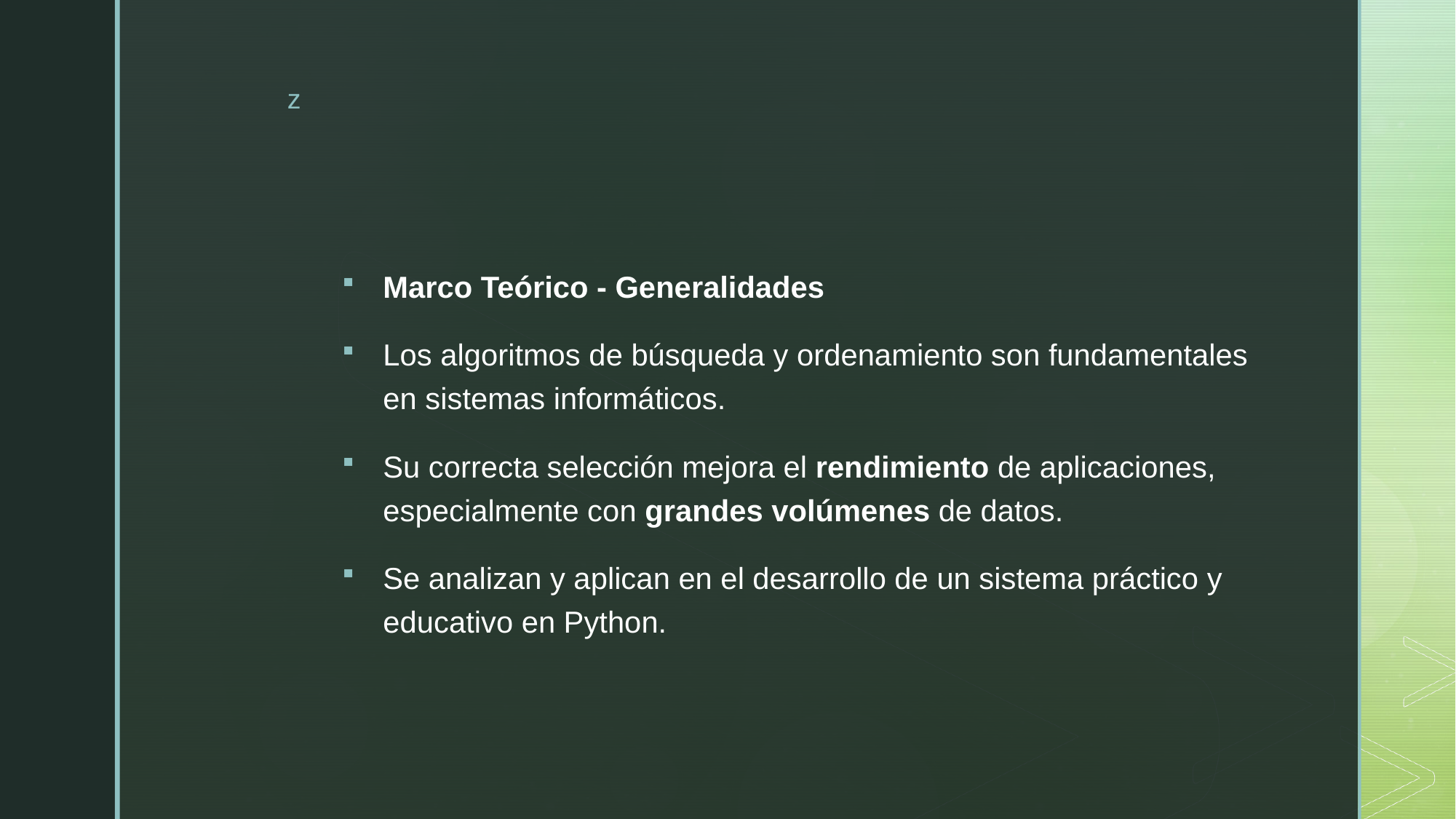

Marco Teórico - Generalidades
Los algoritmos de búsqueda y ordenamiento son fundamentales en sistemas informáticos.
Su correcta selección mejora el rendimiento de aplicaciones, especialmente con grandes volúmenes de datos.
Se analizan y aplican en el desarrollo de un sistema práctico y educativo en Python.